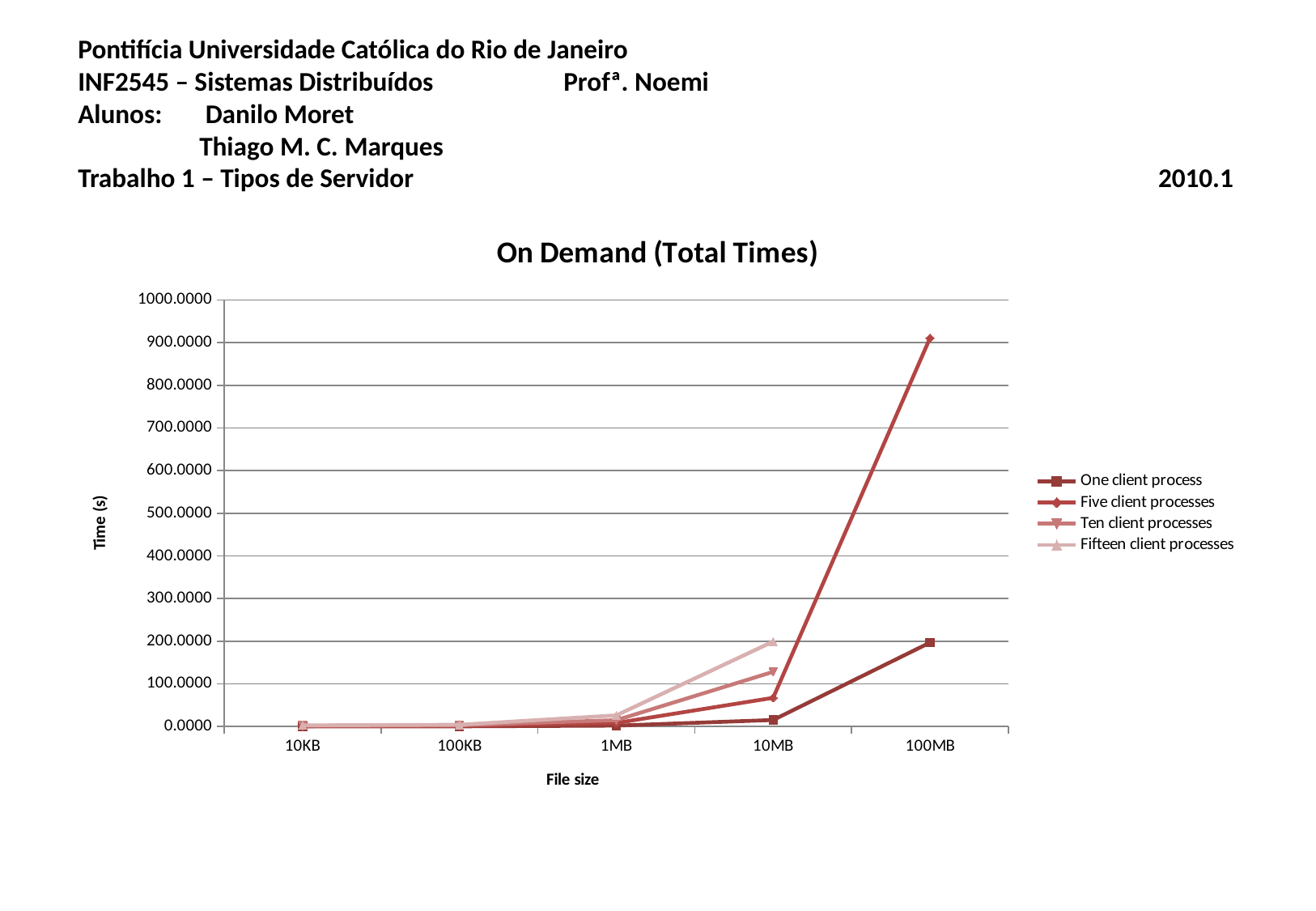

# Pontifícia Universidade Católica do Rio de Janeiro INF2545 – Sistemas Distribuídos		Profª. Noemi Alunos:	 Danilo Moret Thiago M. C. Marques Trabalho 1 – Tipos de Servidor						                  2010.1

### Chart: On Demand (Total Times)

| Category | One client process | Five client processes | Ten client processes | Fifteen client processes |
|---|---|---|---|---|
| 10KB | 0.21517356236775667 | 0.9503534634908033 | 1.9343283891678 | 2.8003428300221667 |
| 100KB | 0.39987309773762997 | 1.6178574244181334 | 2.8970311164856 | 4.203824255201533 |
| 1MB | 2.0393946965535665 | 8.375252723693867 | 14.946233948071667 | 26.22146465513433 |
| 10MB | 15.352367639541667 | 67.27252772649133 | 128.15897695223336 | 199.2380904091733 |
| 100MB | 196.75272377331999 | 910.7510105609899 | None | None |